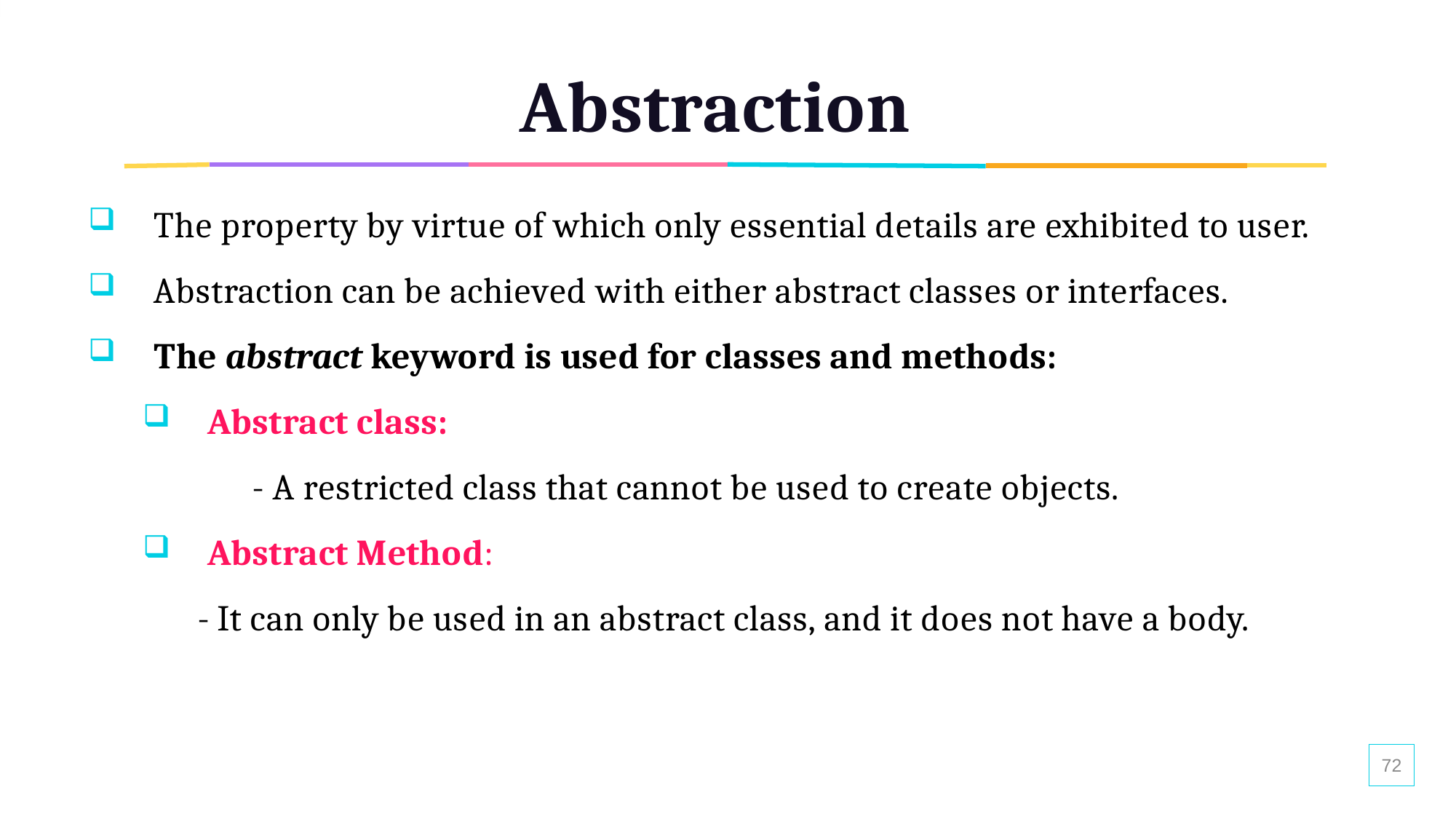

# Abstraction
The property by virtue of which only essential details are exhibited to user.
Abstraction can be achieved with either abstract classes or interfaces.
The abstract keyword is used for classes and methods:
Abstract class:
	- A restricted class that cannot be used to create objects.
Abstract Method:
- It can only be used in an abstract class, and it does not have a body.

72